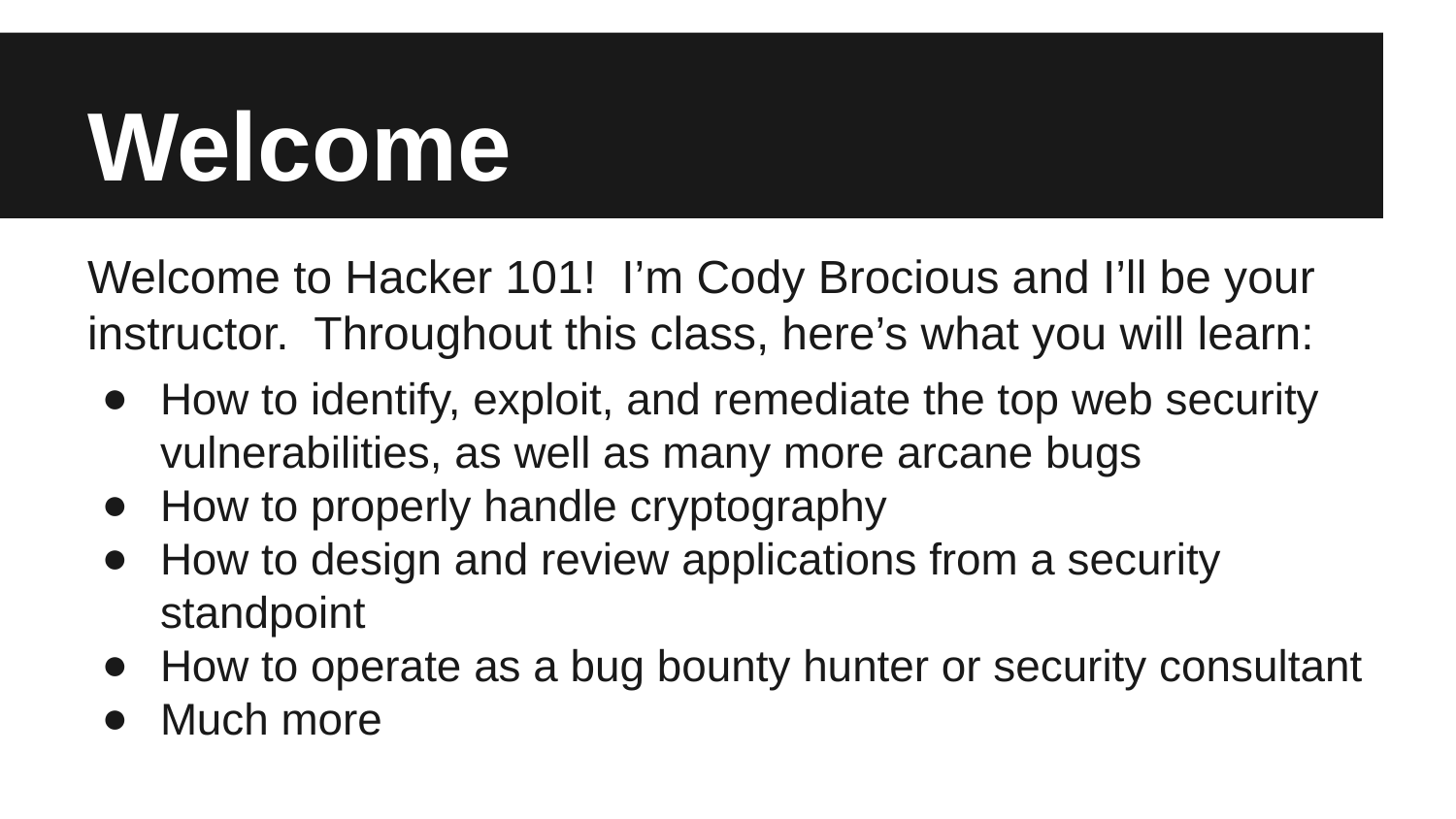

# Welcome
Welcome to Hacker 101!  I’m Cody Brocious and I’ll be your instructor.  Throughout this class, here’s what you will learn:
How to identify, exploit, and remediate the top web security vulnerabilities, as well as many more arcane bugs
How to properly handle cryptography
How to design and review applications from a security standpoint
How to operate as a bug bounty hunter or security consultant
Much more